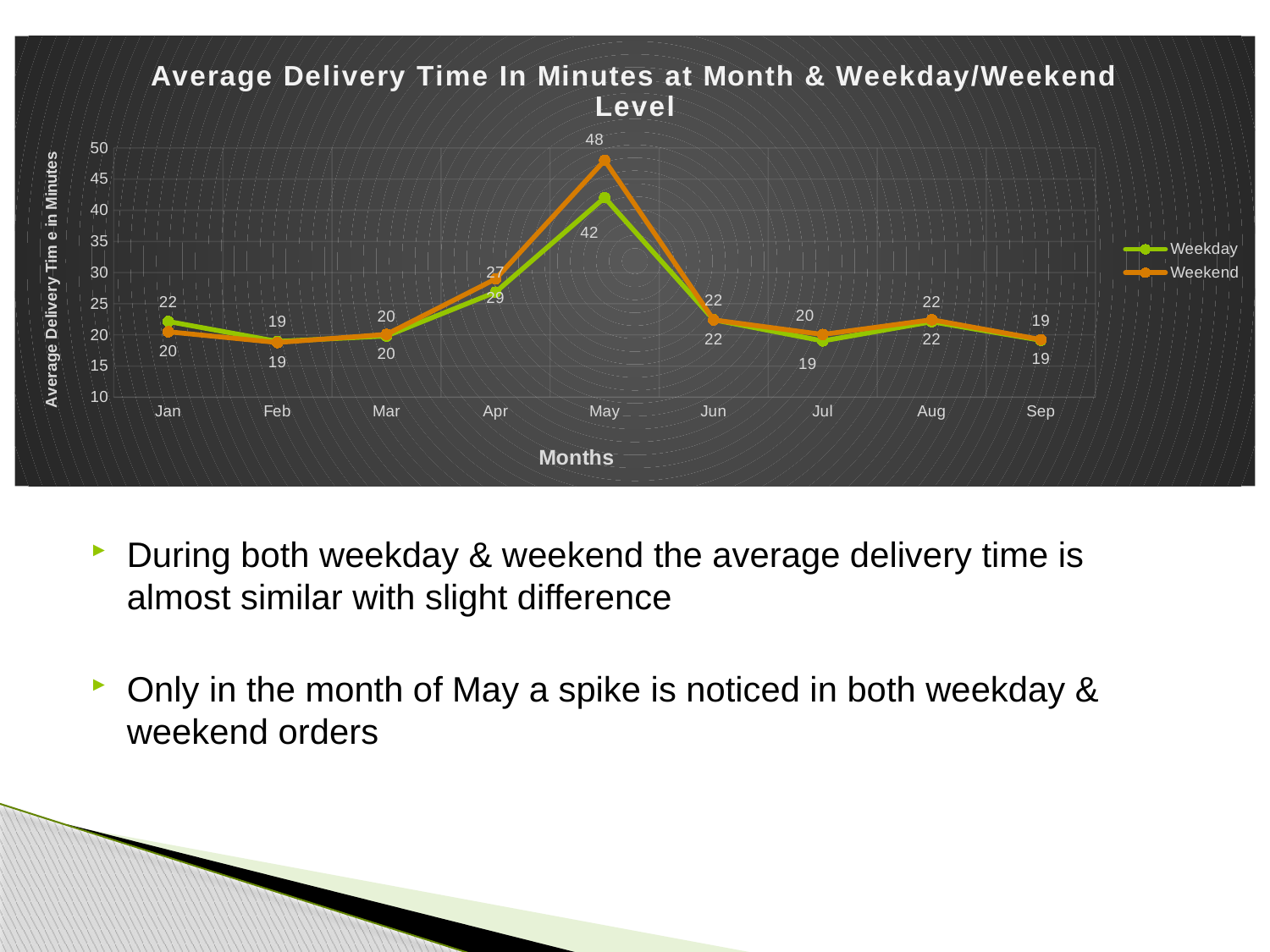

### Chart: Average Delivery Time In Minutes at Month & Weekday/Weekend Level

| Category | Weekday | Weekend |
|---|---|---|
| Jan | 22.143122676579925 | 20.495183044315993 |
| Feb | 18.942595673876873 | 18.765486725663717 |
| Mar | 19.818181818181817 | 20.076923076923077 |
| Apr | 26.85160202360877 | 28.97313432835821 |
| May | 42.02285361334157 | 48.00355450236967 |
| Jun | 22.417225950783 | 22.396732788798133 |
| Jul | 19.027868852459015 | 20.05679012345679 |
| Aug | 22.10765306122449 | 22.422625400213448 |
| Sep | 19.131605520026927 | 19.241545893719806 |
#
During both weekday & weekend the average delivery time is almost similar with slight difference
Only in the month of May a spike is noticed in both weekday & weekend orders